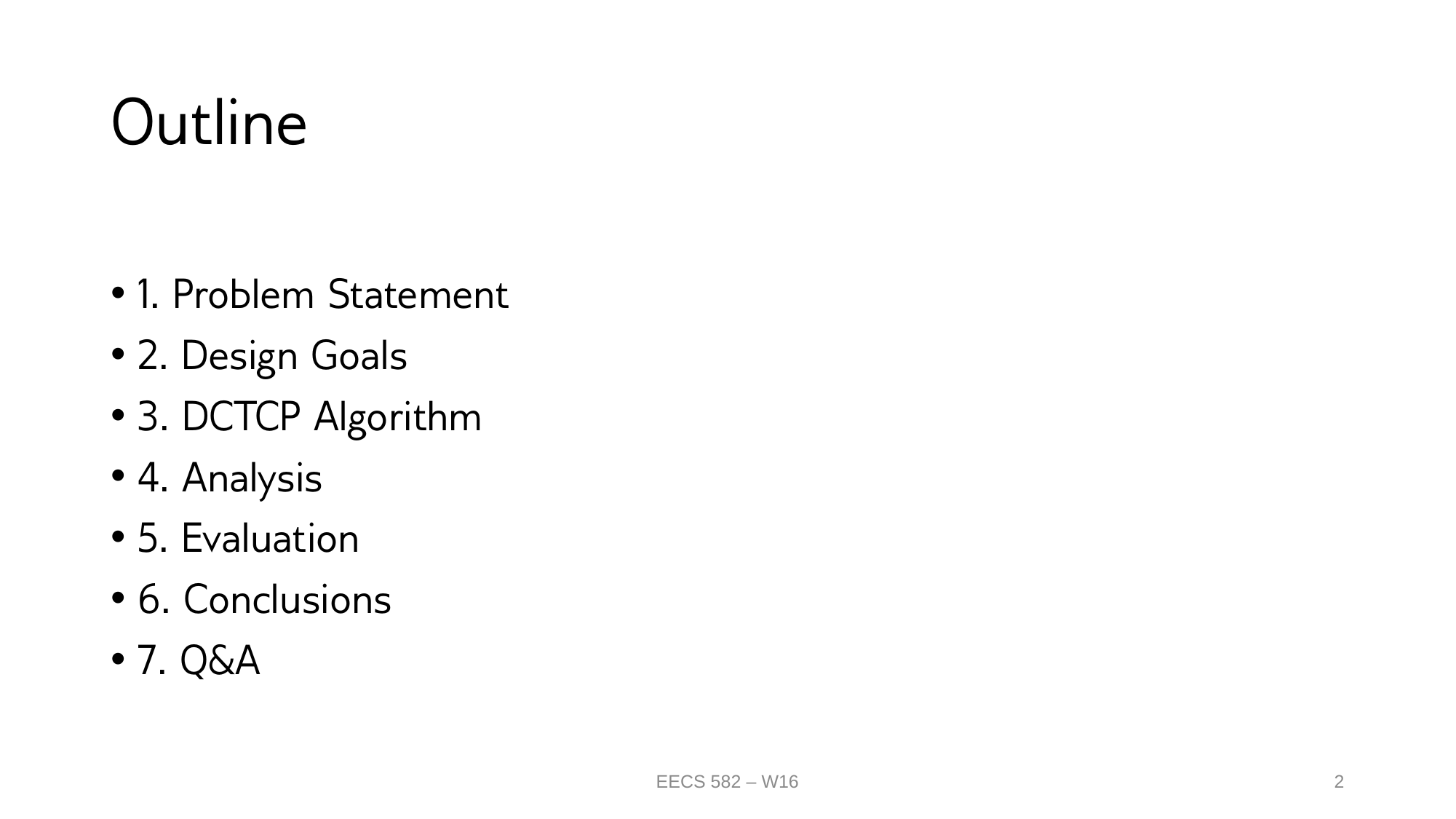

# Outline
1. Problem Statement
2. Design Goals
3. DCTCP Algorithm
4. Analysis
5. Evaluation
6. Conclusions
7. Q&A
EECS 582 – W16
2